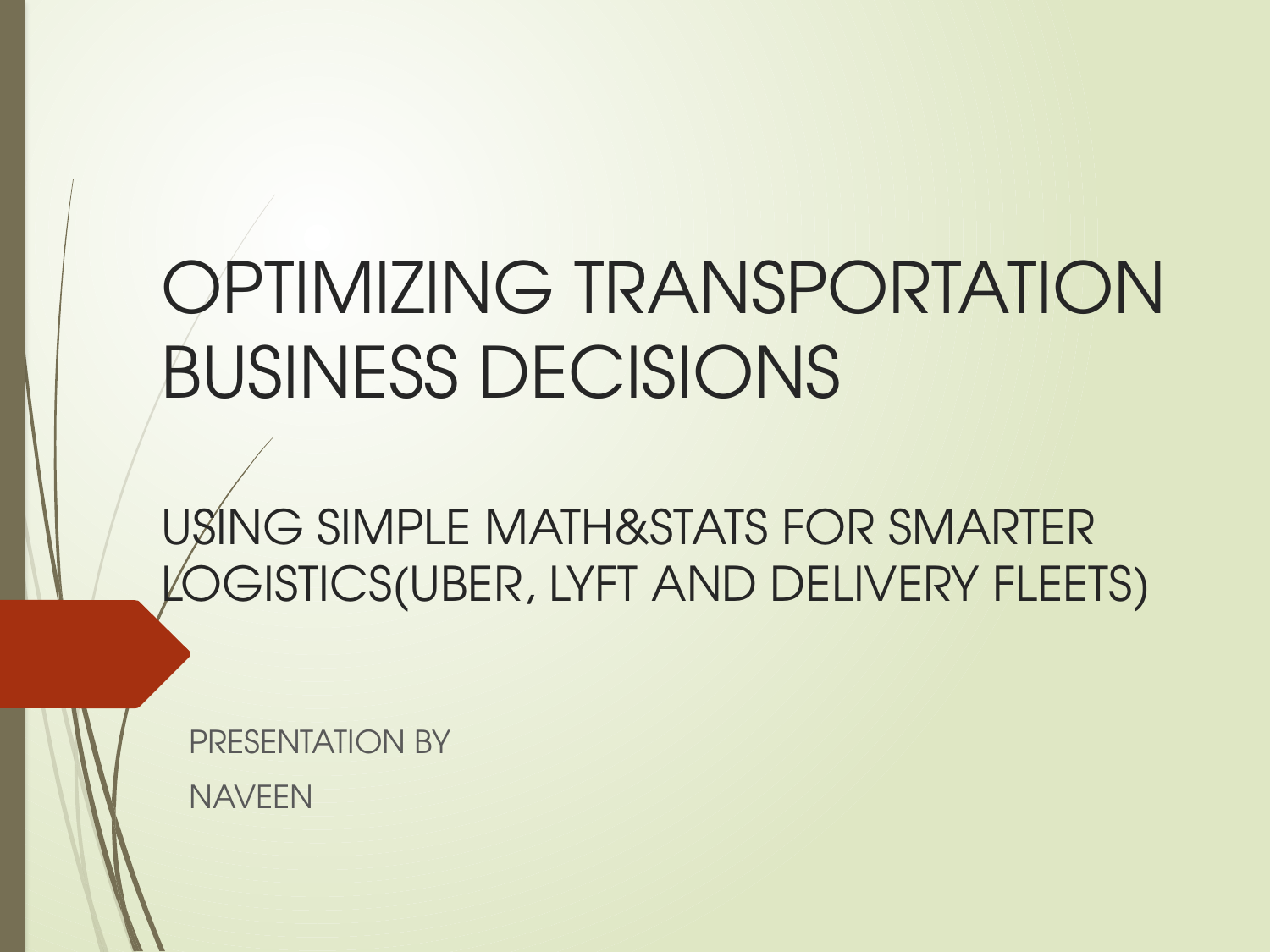

# OPTIMIZING TRANSPORTATION BUSINESS DECISIONS USING SIMPLE MATH&STATS FOR SMARTER LOGISTICS(UBER, LYFT AND DELIVERY FLEETS)
PRESENTATION BY
NAVEEN